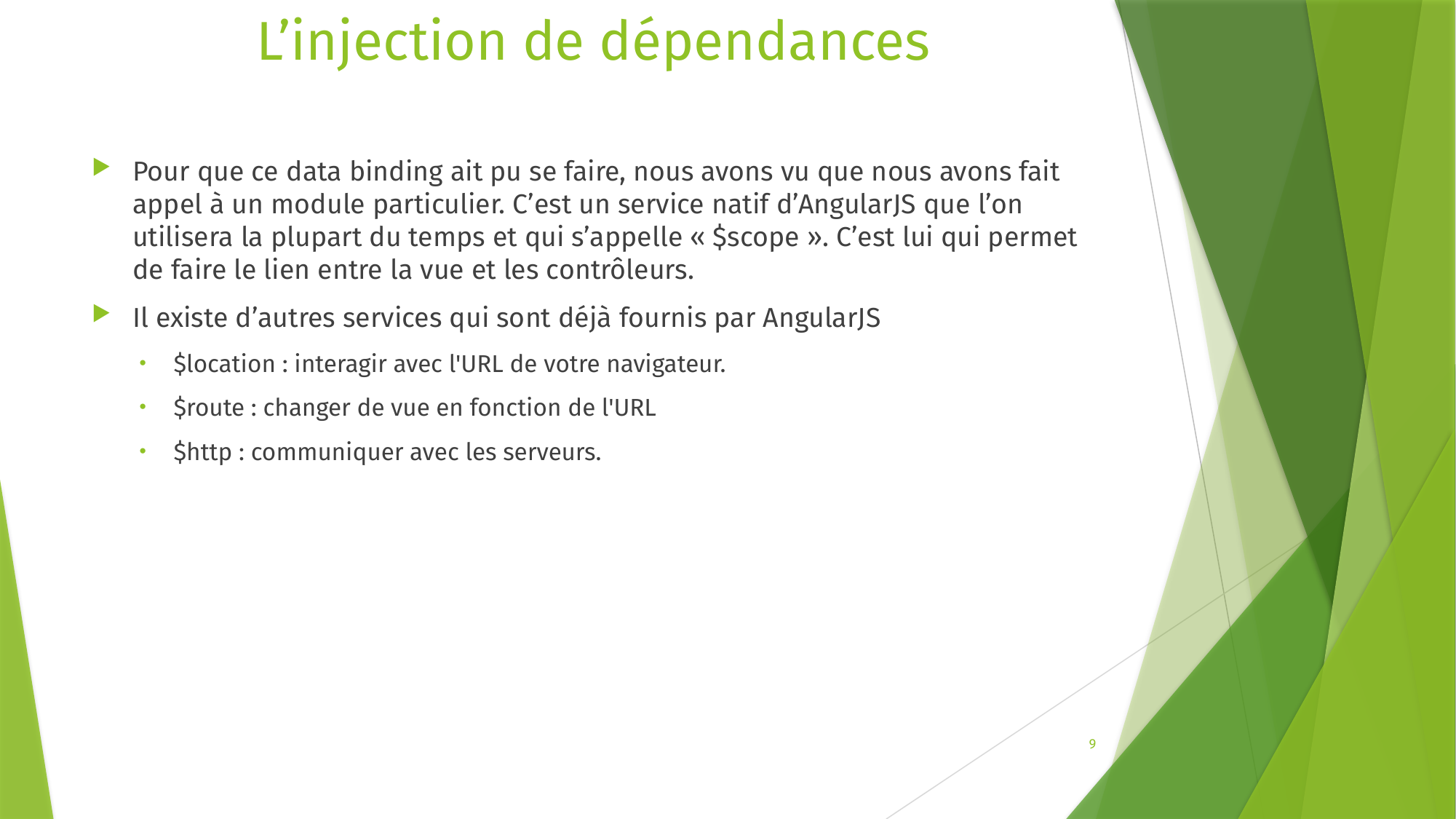

# L’injection de dépendances
Pour que ce data binding ait pu se faire, nous avons vu que nous avons fait appel à un module particulier. C’est un service natif d’AngularJS que l’on utilisera la plupart du temps et qui s’appelle « $scope ». C’est lui qui permet de faire le lien entre la vue et les contrôleurs.
Il existe d’autres services qui sont déjà fournis par AngularJS
$location : interagir avec l'URL de votre navigateur.
$route : changer de vue en fonction de l'URL
$http : communiquer avec les serveurs.

9